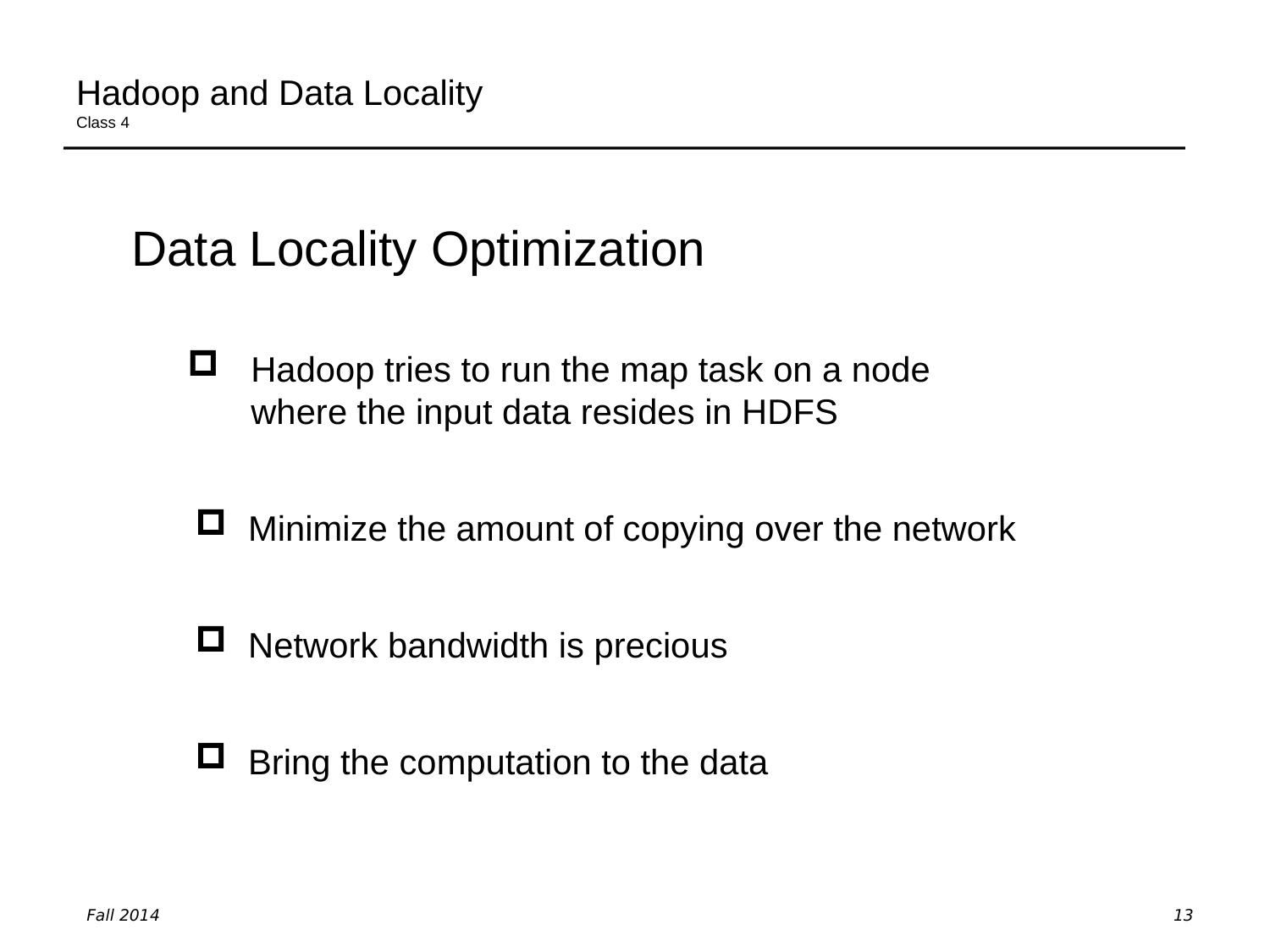

# Hadoop and Data Locality Class 4

Data Locality Optimization

Hadoop tries to run the map task on a node where the input data resides in HDFS

Minimize the amount of copying over the network

Network bandwidth is precious

Bring the computation to the data

13